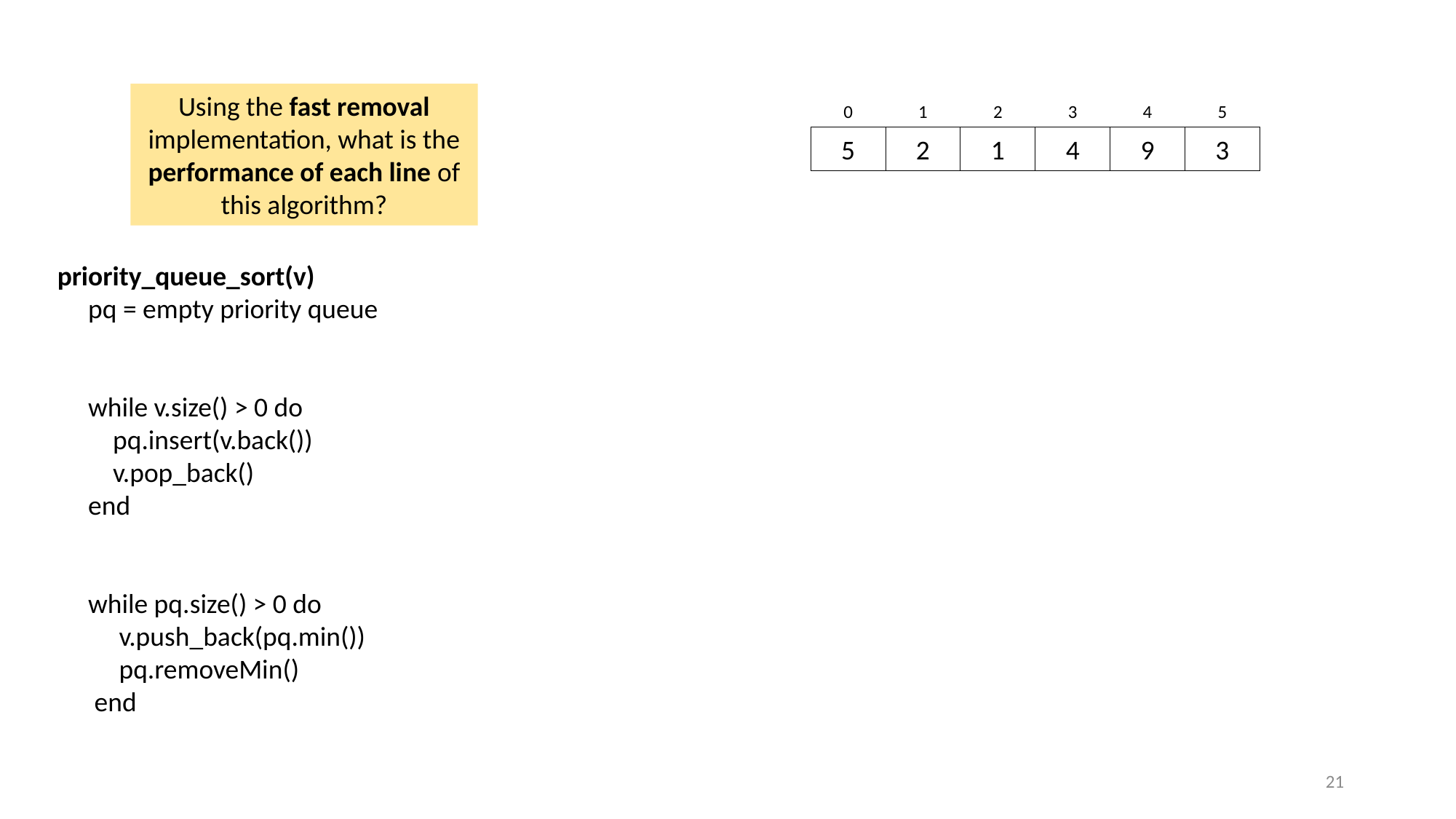

Using the fast removal implementation, what is the performance of each line of this algorithm?
0
5
1
2
2
1
3
4
4
9
5
3
priority_queue_sort(v)
     pq = empty priority queue
     while v.size() > 0 do
         pq.insert(v.back())
         v.pop_back()
     end
     while pq.size() > 0 do
          v.push_back(pq.min())
          pq.removeMin()
      end
21